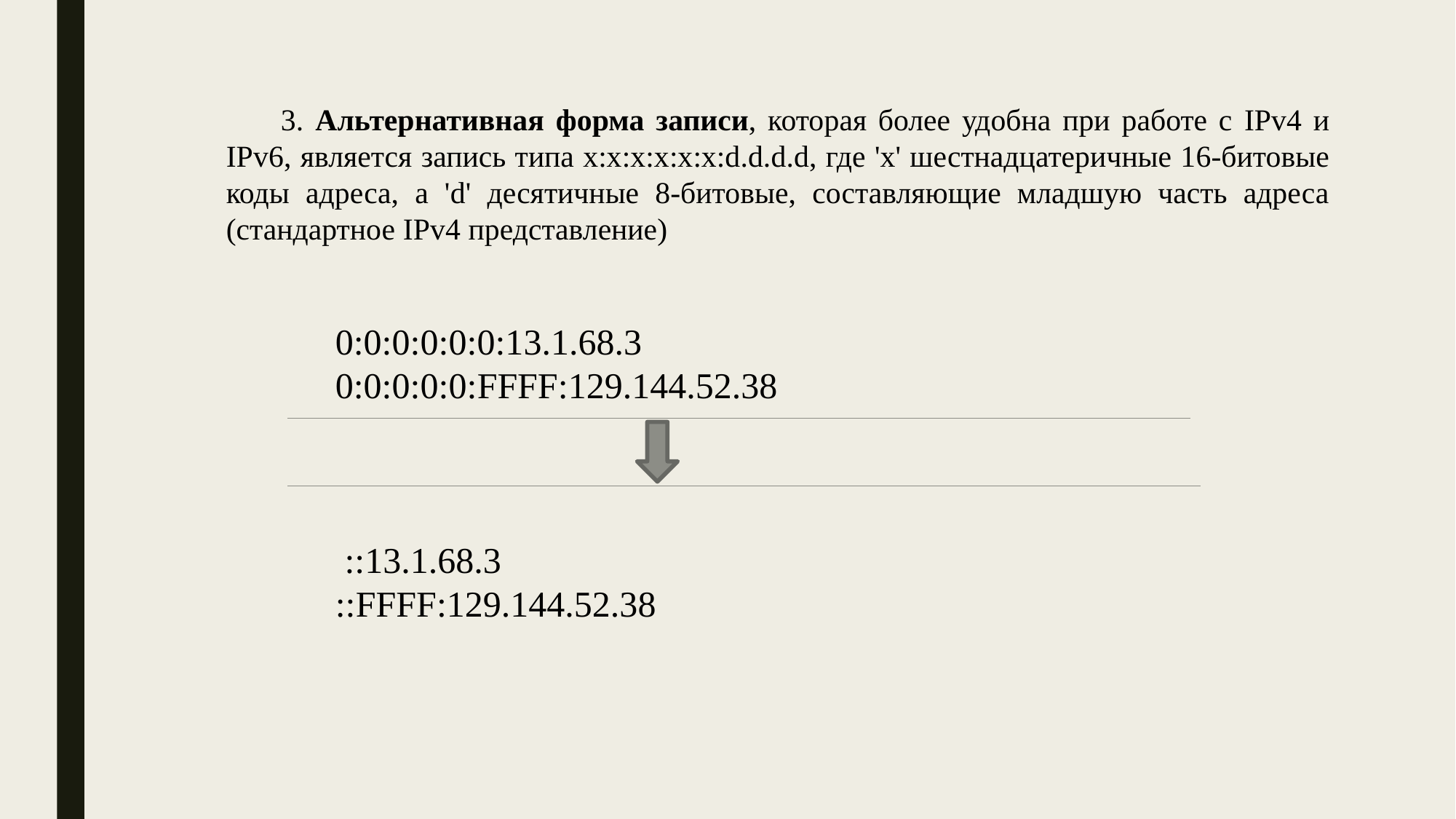

3. Альтернативная форма записи, которая более удобна при работе с IPv4 и IPv6, является запись типа x:x:x:x:x:x:d.d.d.d, где 'x' шестнадцатеричные 16-битовые коды адреса, а 'd' десятичные 8-битовые, составляющие младшую часть адреса (стандартное IPv4 представление)

	0:0:0:0:0:0:13.1.68.3
	0:0:0:0:0:FFFF:129.144.52.38

	 ::13.1.68.3
	::FFFF:129.144.52.38